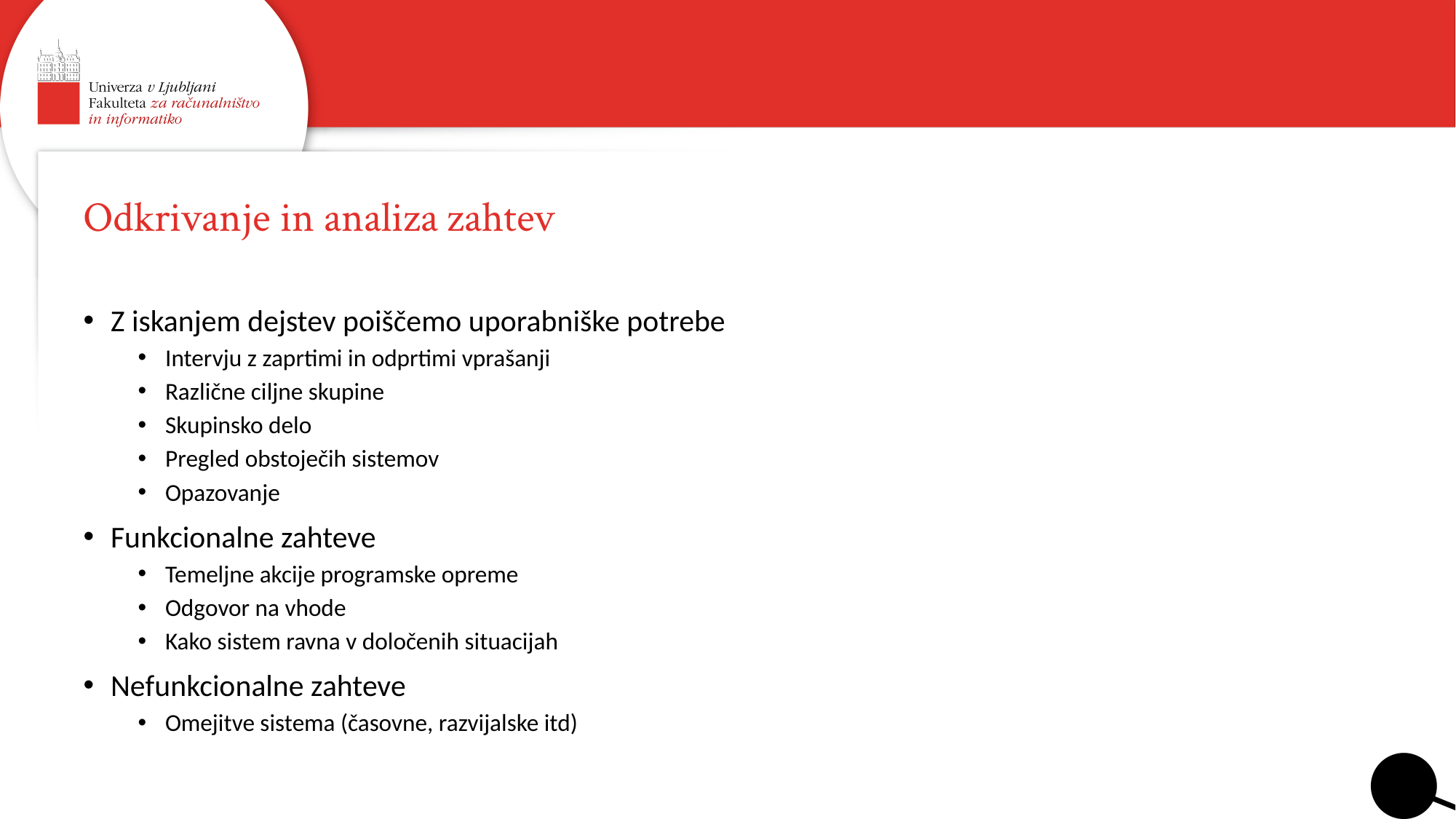

# Odkrivanje in analiza zahtev

Z iskanjem dejstev poiščemo uporabniške potrebe
Intervju z zaprtimi in odprtimi vprašanji
Različne ciljne skupine
Skupinsko delo
Pregled obstoječih sistemov
Opazovanje
Funkcionalne zahteve
Temeljne akcije programske opreme
Odgovor na vhode
Kako sistem ravna v določenih situacijah
Nefunkcionalne zahteve
Omejitve sistema (časovne, razvijalske itd)